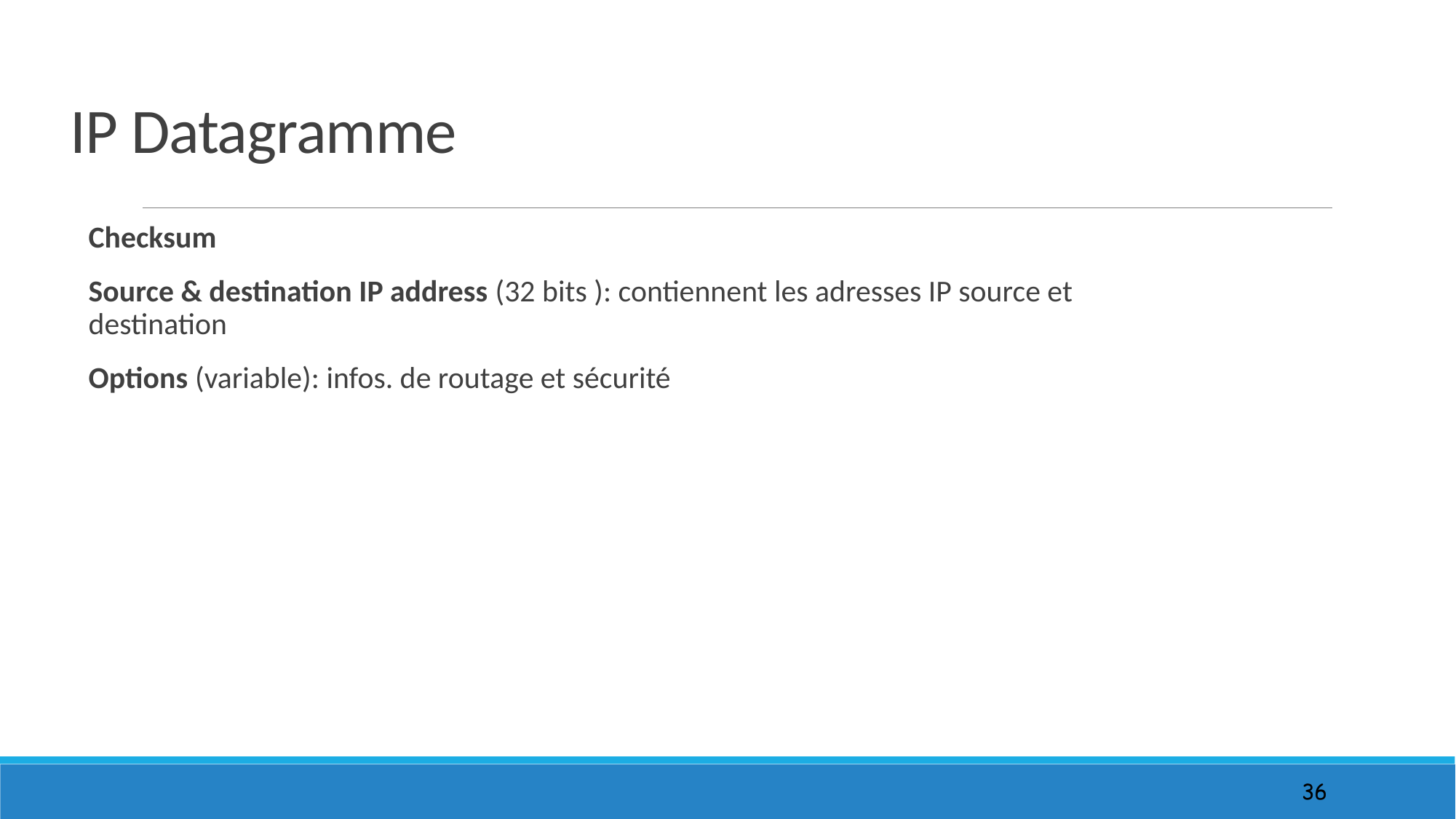

# IP Datagramme
Checksum
Source & destination IP address (32 bits ): contiennent les adresses IP source et destination
Options (variable): infos. de routage et sécurité
36